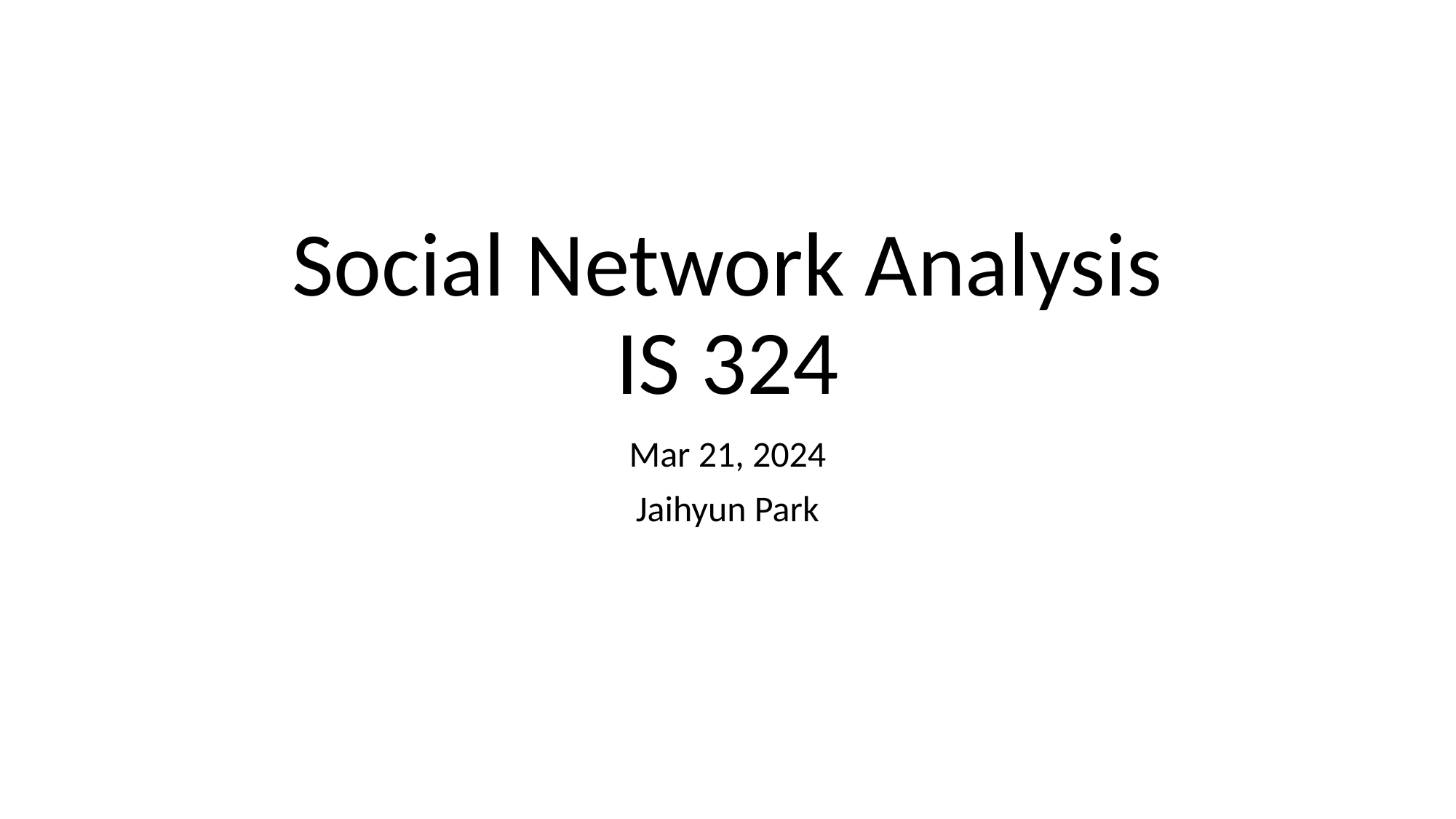

# Social Network Analysis IS 324
Mar 21, 2024
Jaihyun Park